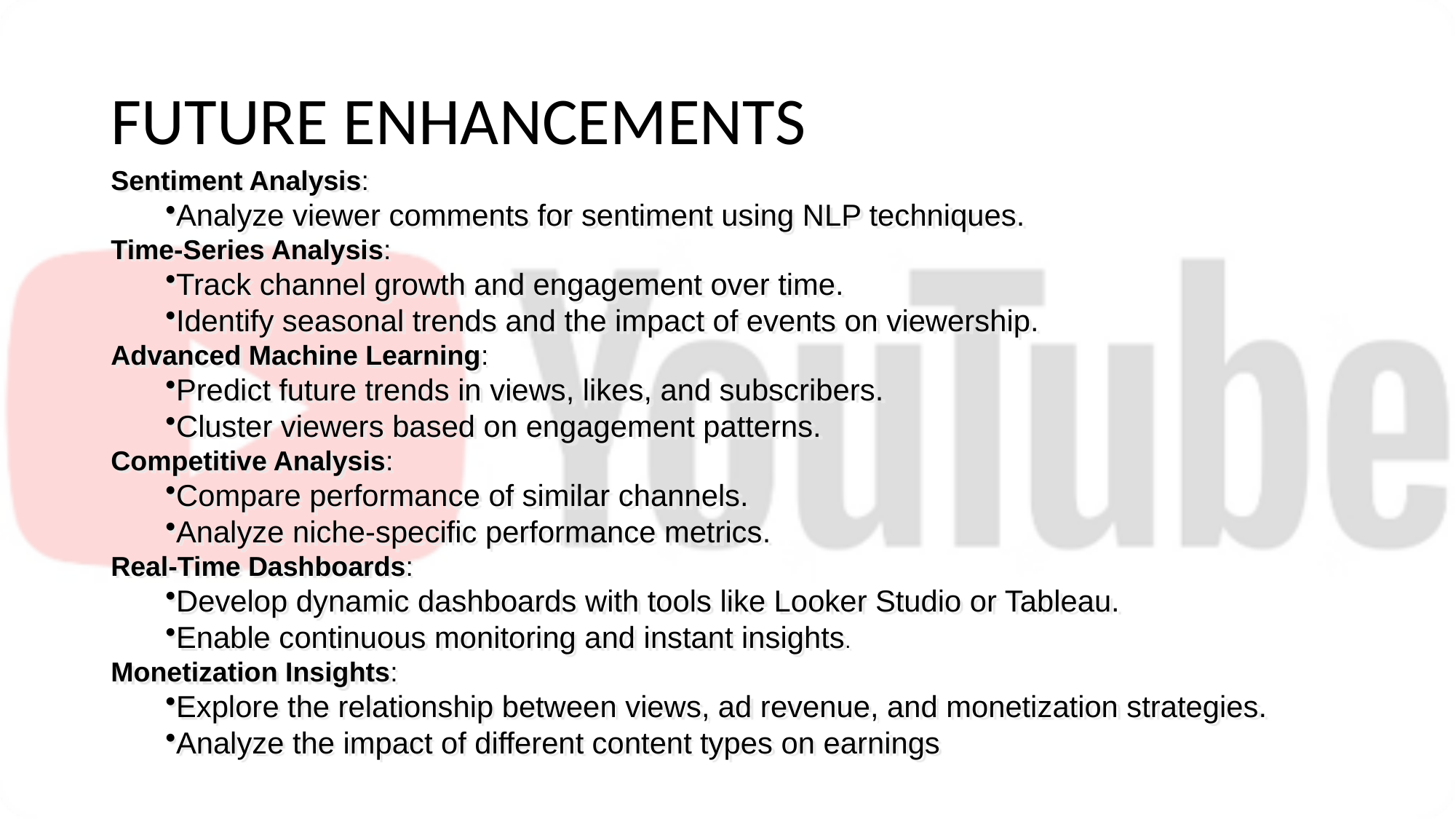

# FUTURE ENHANCEMENTS
Sentiment Analysis:
Analyze viewer comments for sentiment using NLP techniques.
Time-Series Analysis:
Track channel growth and engagement over time.
Identify seasonal trends and the impact of events on viewership.
Advanced Machine Learning:
Predict future trends in views, likes, and subscribers.
Cluster viewers based on engagement patterns.
Competitive Analysis:
Compare performance of similar channels.
Analyze niche-specific performance metrics.
Real-Time Dashboards:
Develop dynamic dashboards with tools like Looker Studio or Tableau.
Enable continuous monitoring and instant insights.
Monetization Insights:
Explore the relationship between views, ad revenue, and monetization strategies.
Analyze the impact of different content types on earnings